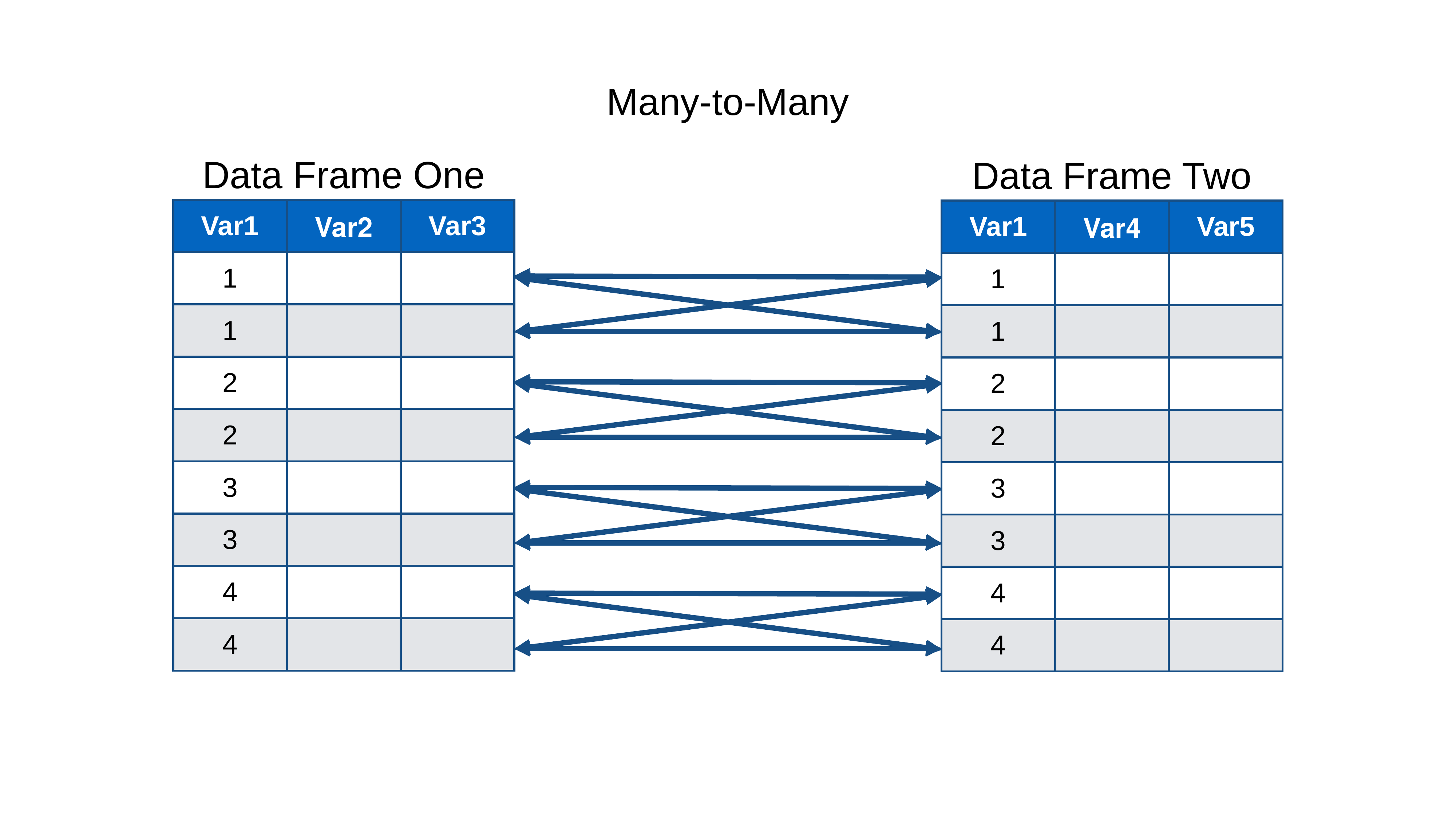

Many-to-Many
Data Frame One
Data Frame Two
| Var1 | Var2 | Var3 |
| --- | --- | --- |
| 1 |  |  |
| 1 |  |  |
| 2 |  |  |
| 2 |  |  |
| 3 |  |  |
| 3 |  |  |
| 4 |  |  |
| 4 |  |  |
| Var1 | Var4 | Var5 |
| --- | --- | --- |
| 1 |  |  |
| 1 |  |  |
| 2 |  |  |
| 2 |  |  |
| 3 |  |  |
| 3 |  |  |
| 4 |  |  |
| 4 |  |  |